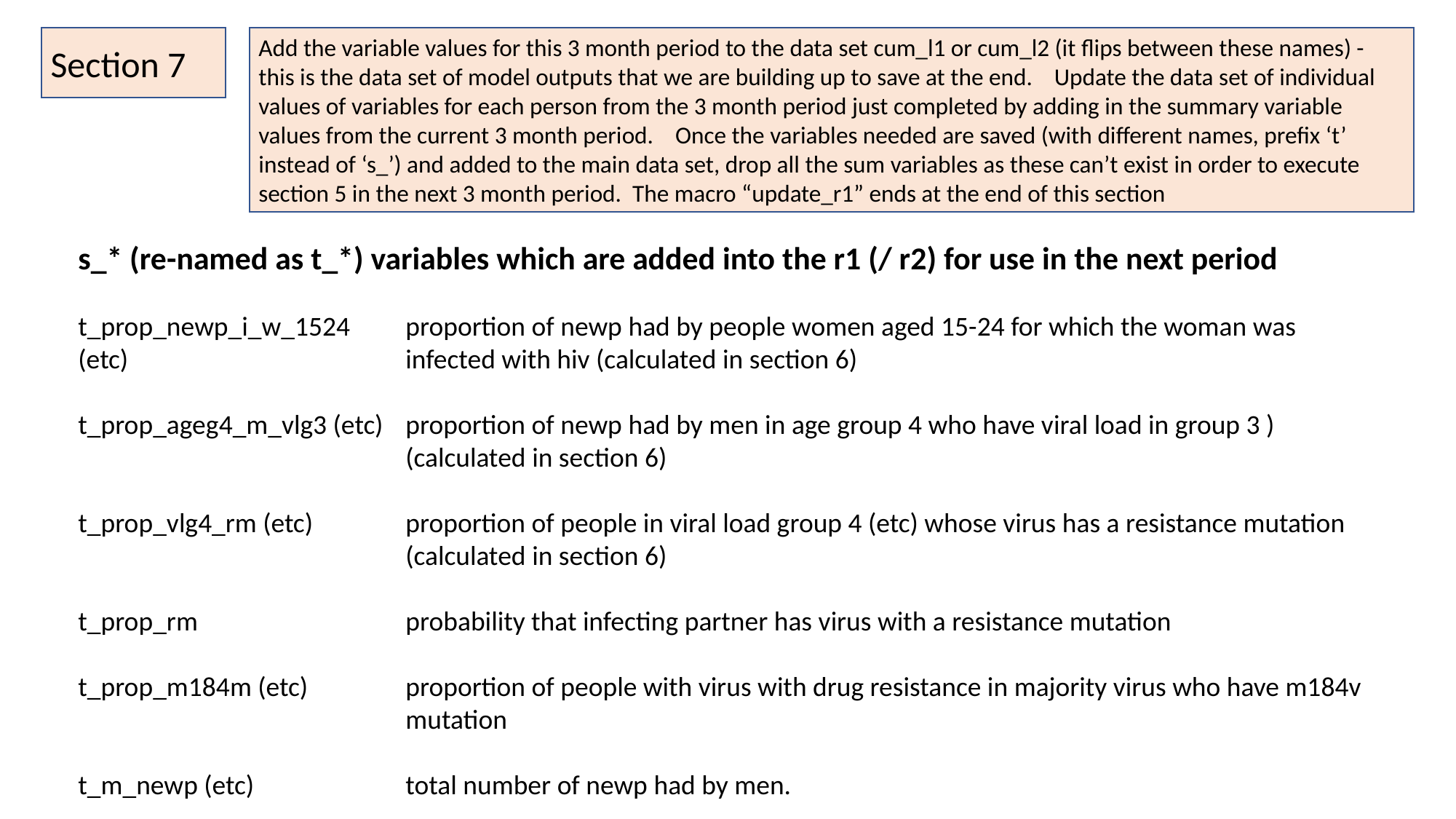

Section 7
Add the variable values for this 3 month period to the data set cum_l1 or cum_l2 (it flips between these names) - this is the data set of model outputs that we are building up to save at the end.    Update the data set of individual values of variables for each person from the 3 month period just completed by adding in the summary variable values from the current 3 month period.    Once the variables needed are saved (with different names, prefix ‘t’ instead of ‘s_’) and added to the main data set, drop all the sum variables as these can’t exist in order to execute section 5 in the next 3 month period.  The macro “update_r1” ends at the end of this section
s_* (re-named as t_*) variables which are added into the r1 (/ r2) for use in the next period

t_prop_newp_i_w_1524 	proportion of newp had by people women aged 15-24 for which the woman was
(etc)			infected with hiv (calculated in section 6)

t_prop_ageg4_m_vlg3 (etc)	proportion of newp had by men in age group 4 who have viral load in group 3 ) 			(calculated in section 6)

t_prop_vlg4_rm (etc)	proportion of people in viral load group 4 (etc) whose virus has a resistance mutation
			(calculated in section 6)

t_prop_rm		probability that infecting partner has virus with a resistance mutation

t_prop_m184m (etc)	proportion of people with virus with drug resistance in majority virus who have m184v
			mutation

t_m_newp (etc)		total number of newp had by men.